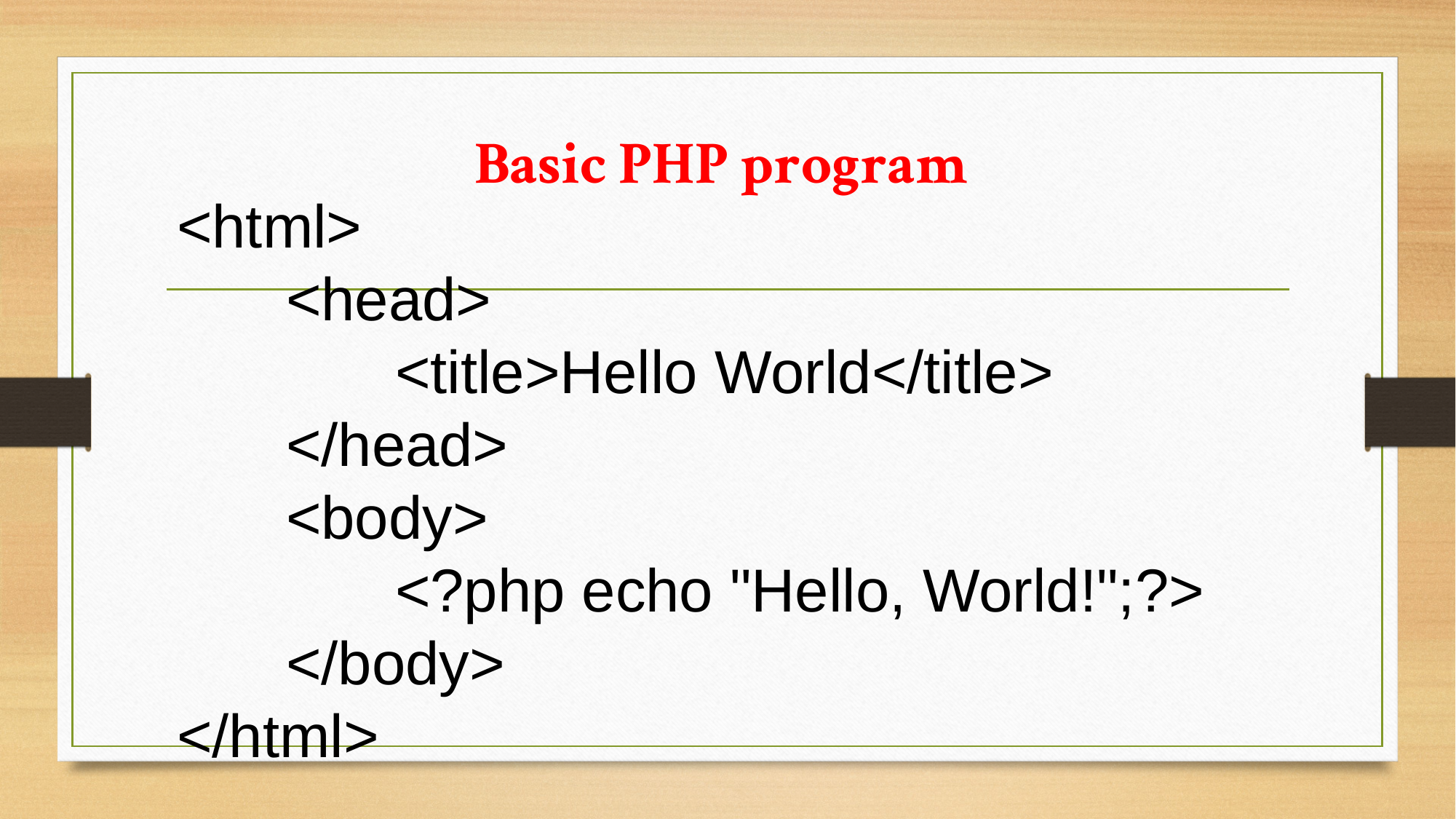

# Basic PHP program
<html>
	<head>
 		<title>Hello World</title>
	</head>
 	<body>
		<?php echo "Hello, World!";?>
	</body>
</html>